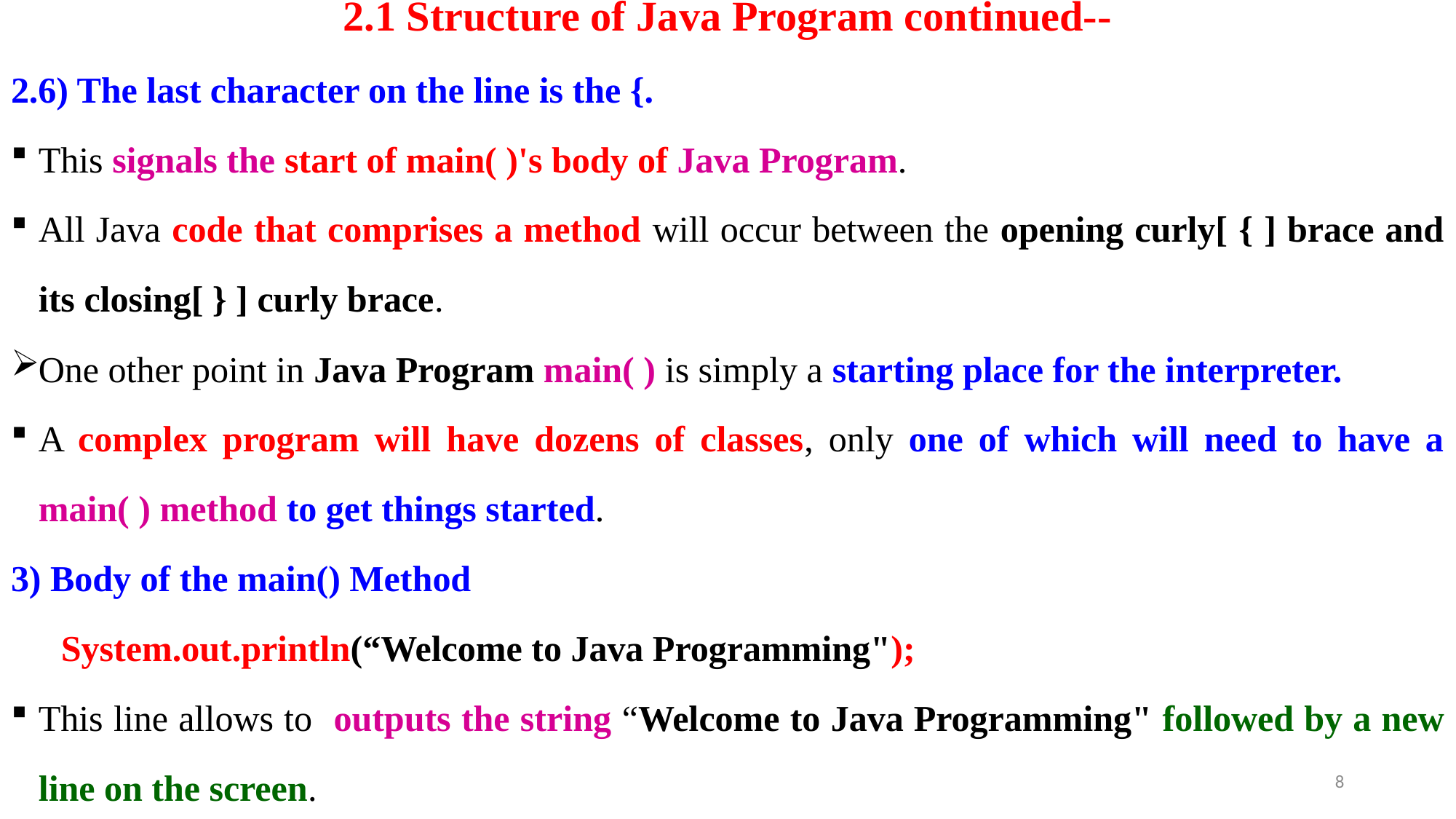

# 2.1 Structure of Java Program continued--
2.6) The last character on the line is the {.
This signals the start of main( )'s body of Java Program.
All Java code that comprises a method will occur between the opening curly[ { ] brace and its closing[ } ] curly brace.
One other point in Java Program main( ) is simply a starting place for the interpreter.
A complex program will have dozens of classes, only one of which will need to have a main( ) method to get things started.
3) Body of the main() Method
 	 System.out.println(“Welcome to Java Programming");
This line allows to  outputs the string “Welcome to Java Programming" followed by a new line on the screen.

8